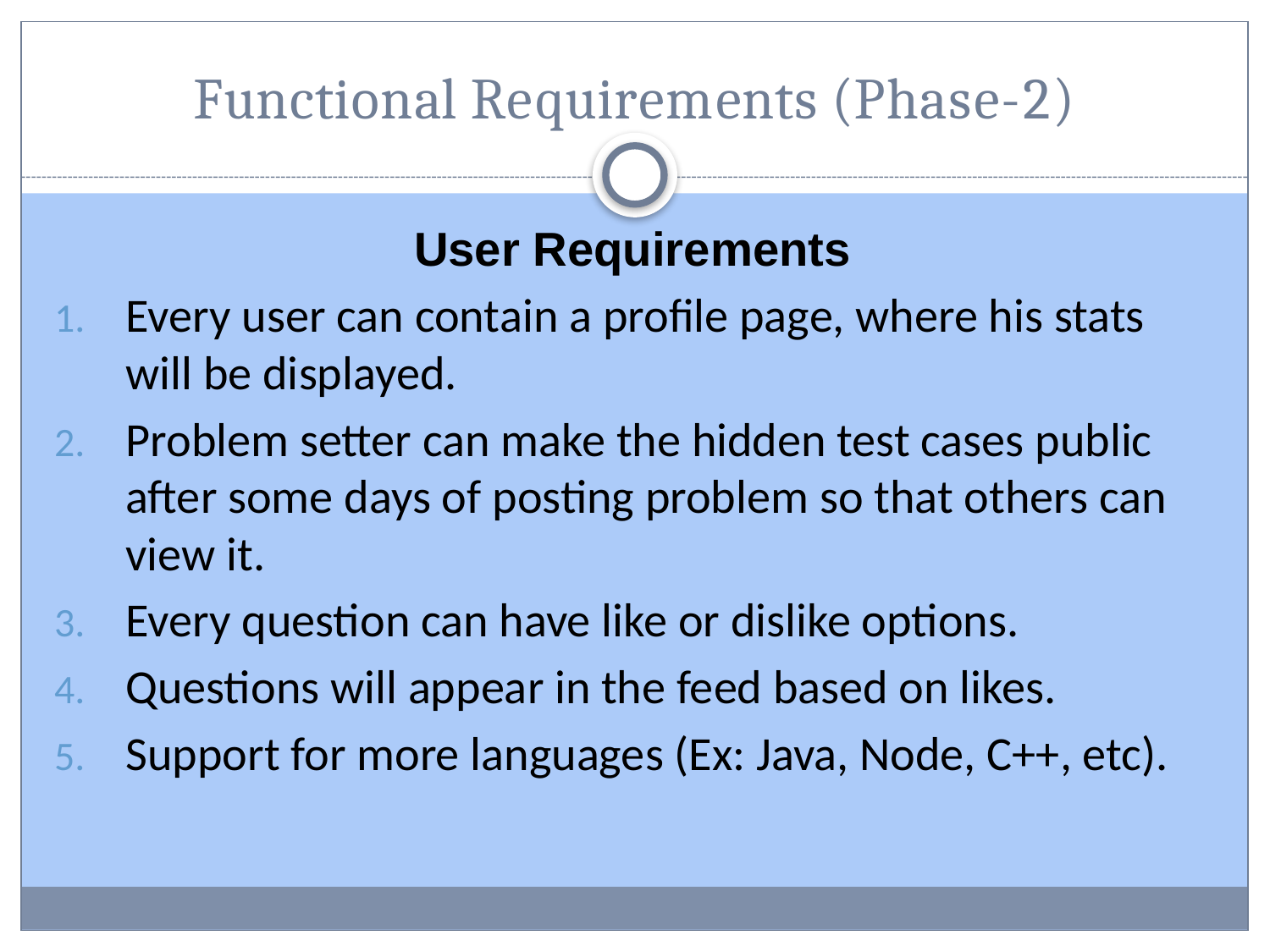

# Functional Requirements (Phase-2)
User Requirements
Every user can contain a profile page, where his stats will be displayed.
Problem setter can make the hidden test cases public after some days of posting problem so that others can view it.
Every question can have like or dislike options.
Questions will appear in the feed based on likes.
Support for more languages (Ex: Java, Node, C++, etc).